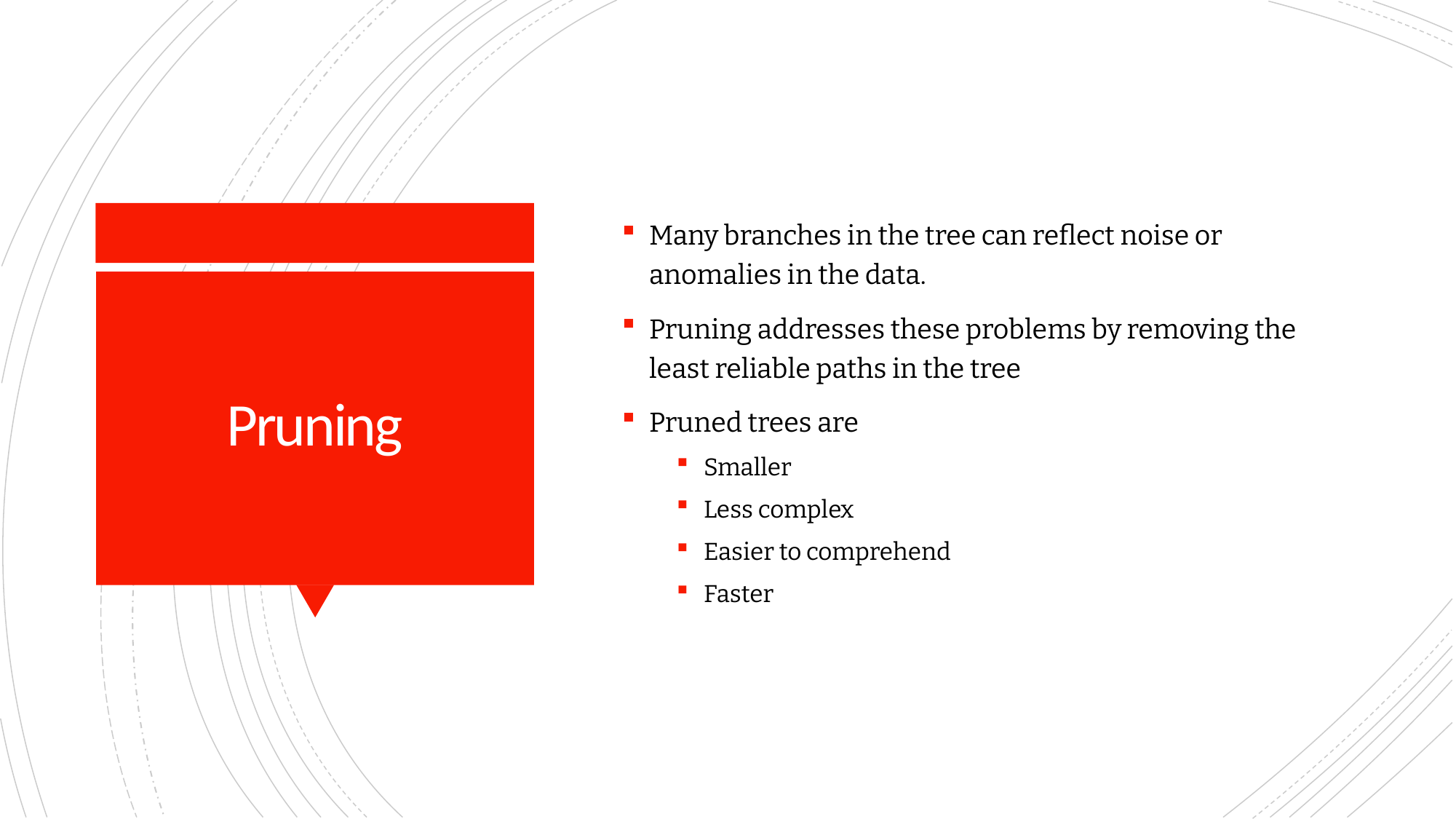

Many branches in the tree can reflect noise or anomalies in the data.
Pruning addresses these problems by removing the least reliable paths in the tree
Pruned trees are
Smaller
Less complex
Easier to comprehend
Faster
# Pruning